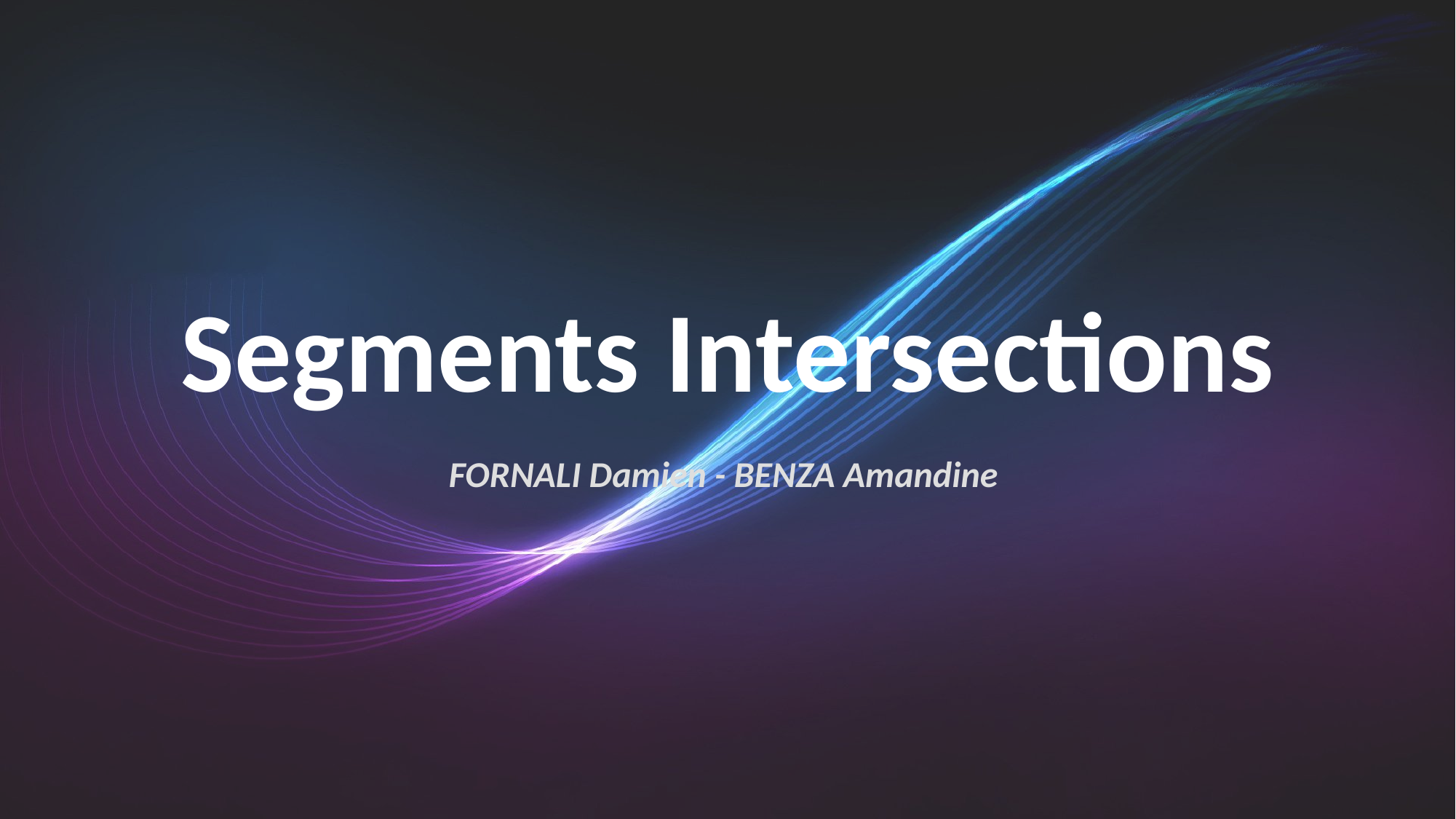

Segments Intersections
FORNALI Damien - BENZA Amandine